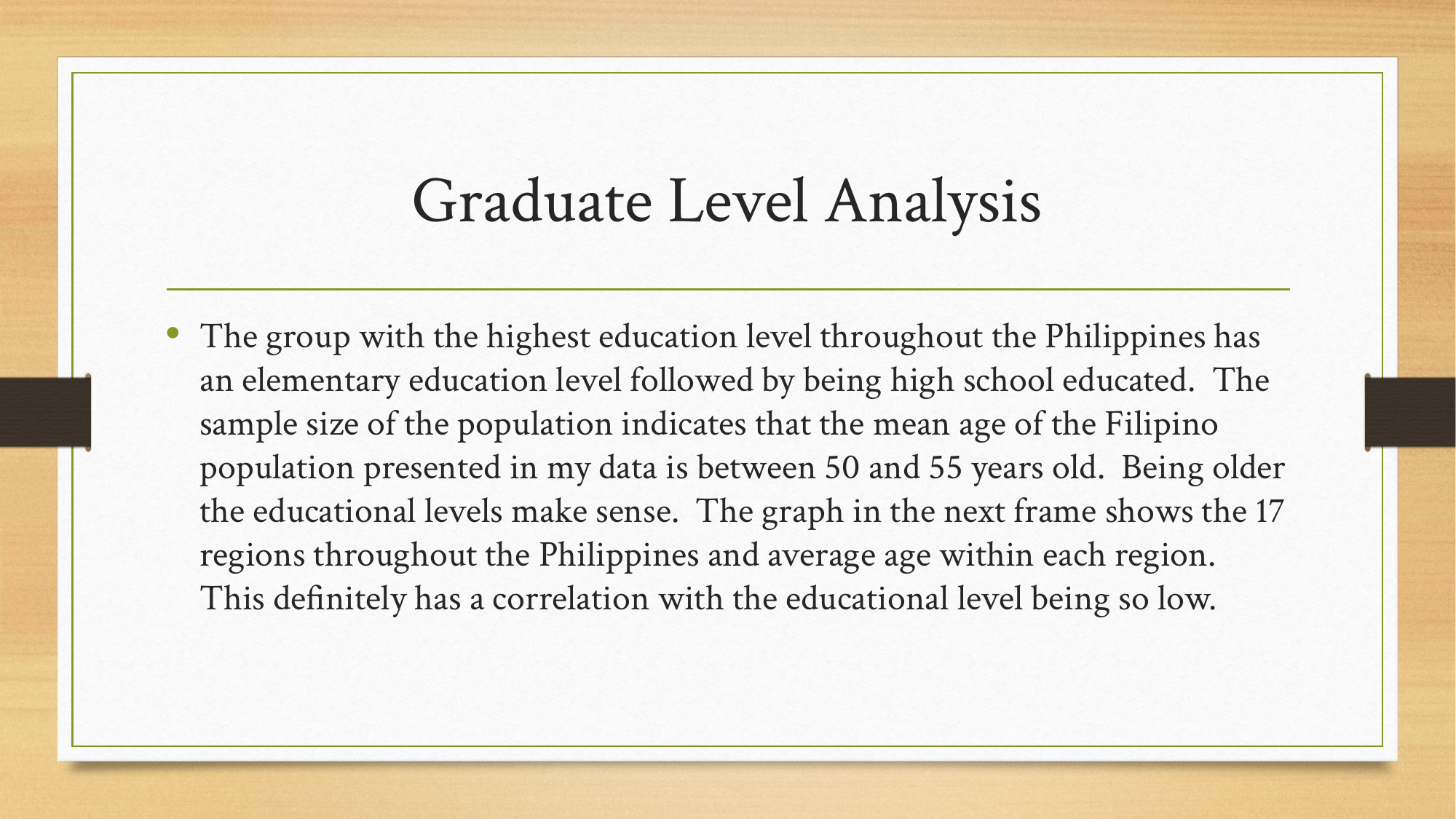

# Graduate Level Analysis
The group with the highest education level throughout the Philippines has an elementary education level followed by being high school educated.  The sample size of the population indicates that the mean age of the Filipino population presented in my data is between 50 and 55 years old.  Being older the educational levels make sense.  The graph in the next frame shows the 17 regions throughout the Philippines and average age within each region.  This definitely has a correlation with the educational level being so low.